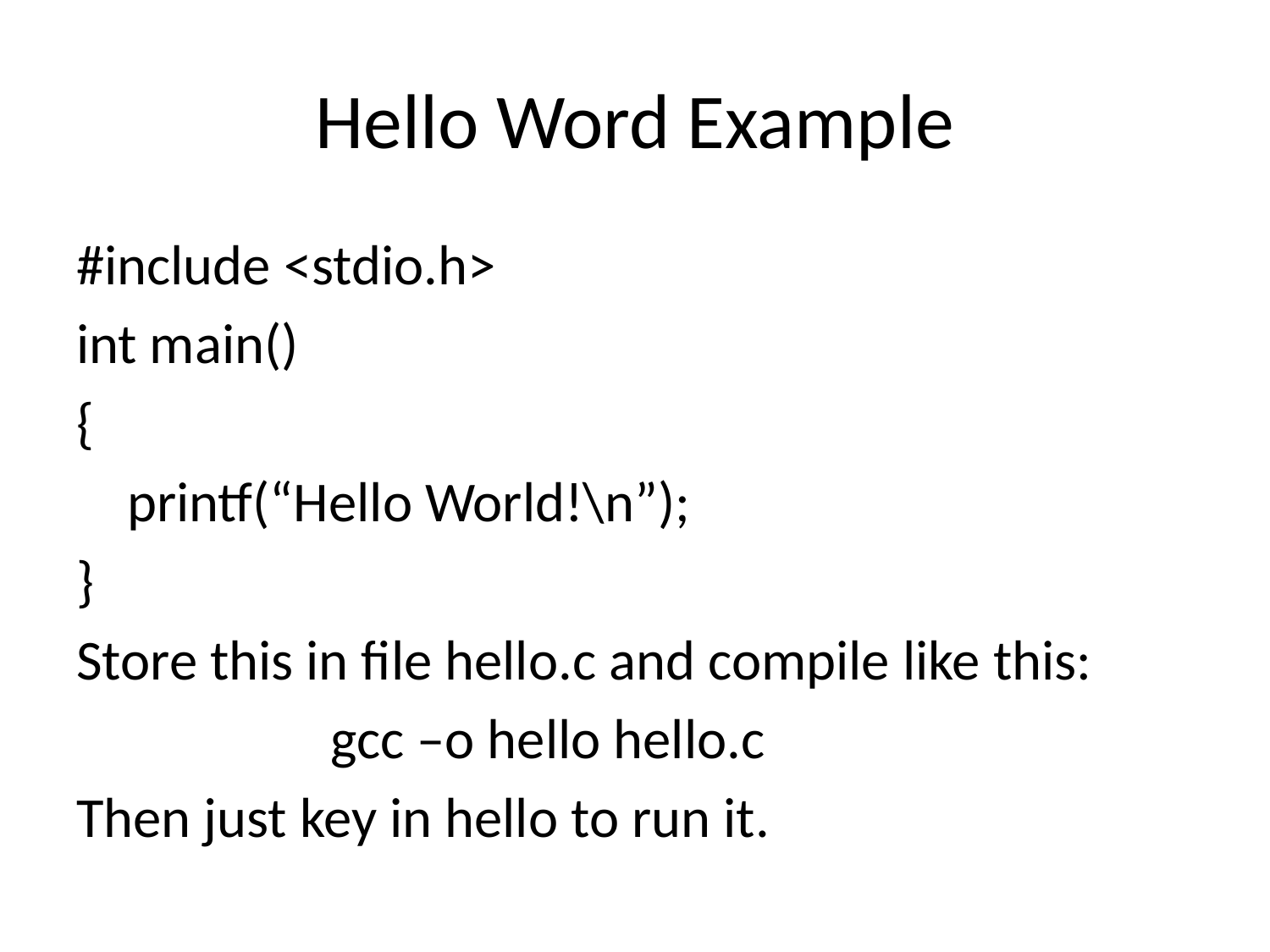

# Hello Word Example
#include <stdio.h>
int main()
{
    printf(“Hello World!\n”);
}
Store this in file hello.c and compile like this:
		gcc –o hello hello.c
Then just key in hello to run it.